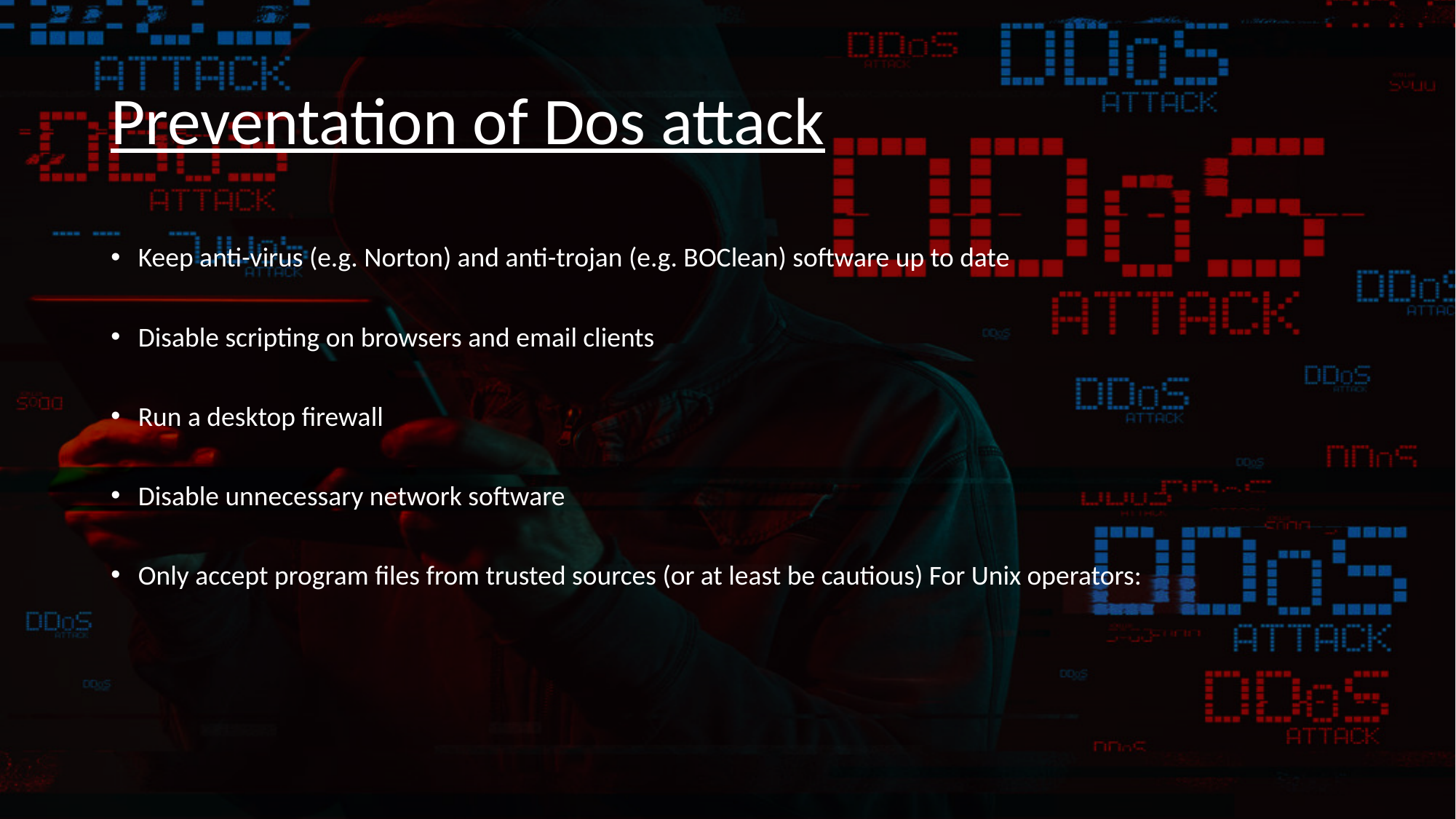

# Preventation of Dos attack
Keep anti-virus (e.g. Norton) and anti-trojan (e.g. BOClean) software up to date
Disable scripting on browsers and email clients
Run a desktop firewall
Disable unnecessary network software
Only accept program files from trusted sources (or at least be cautious) For Unix operators: